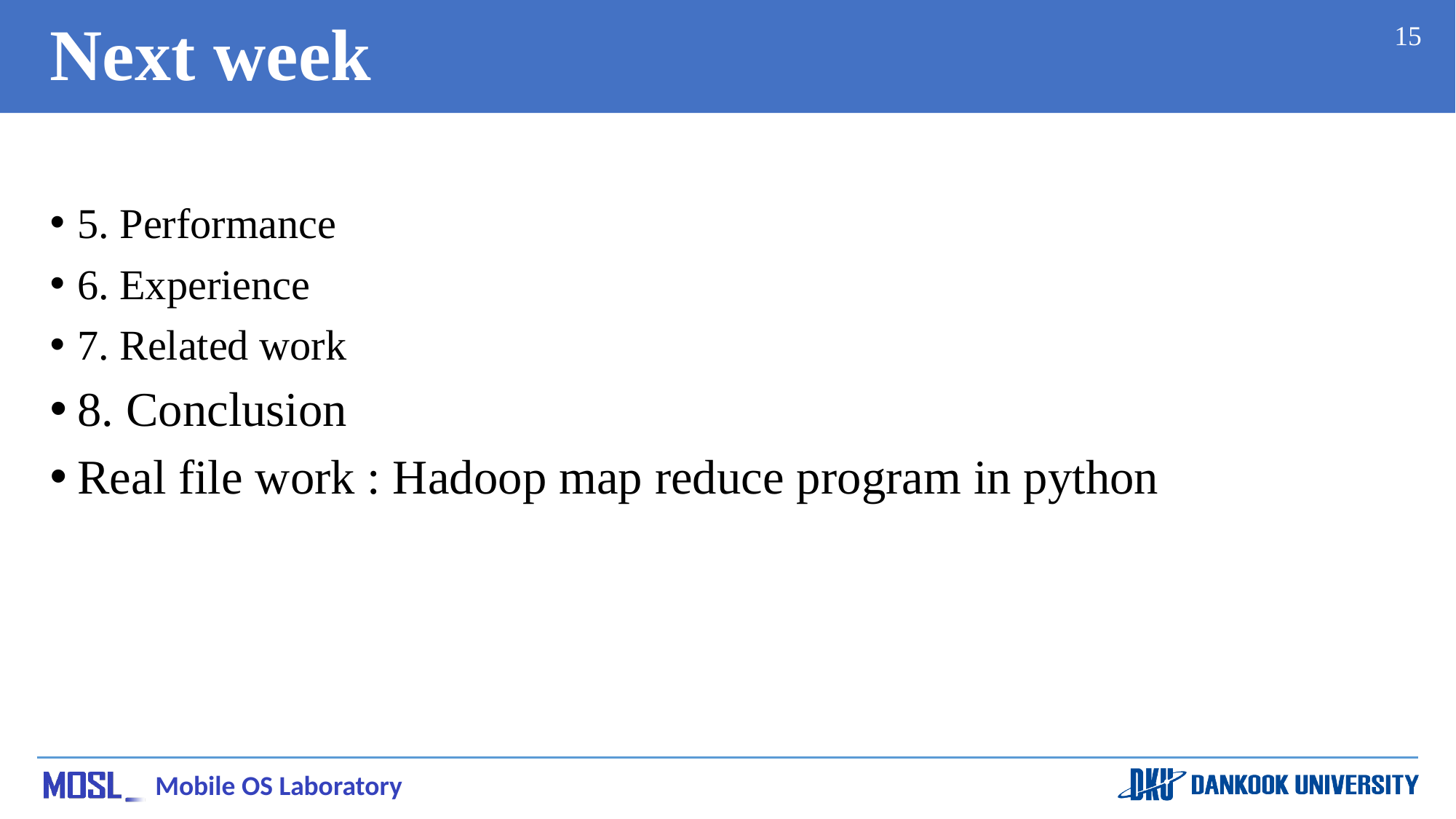

# Next week
15

5. Performance
6. Experience
7. Related work
8. Conclusion
Real file work : Hadoop map reduce program in python